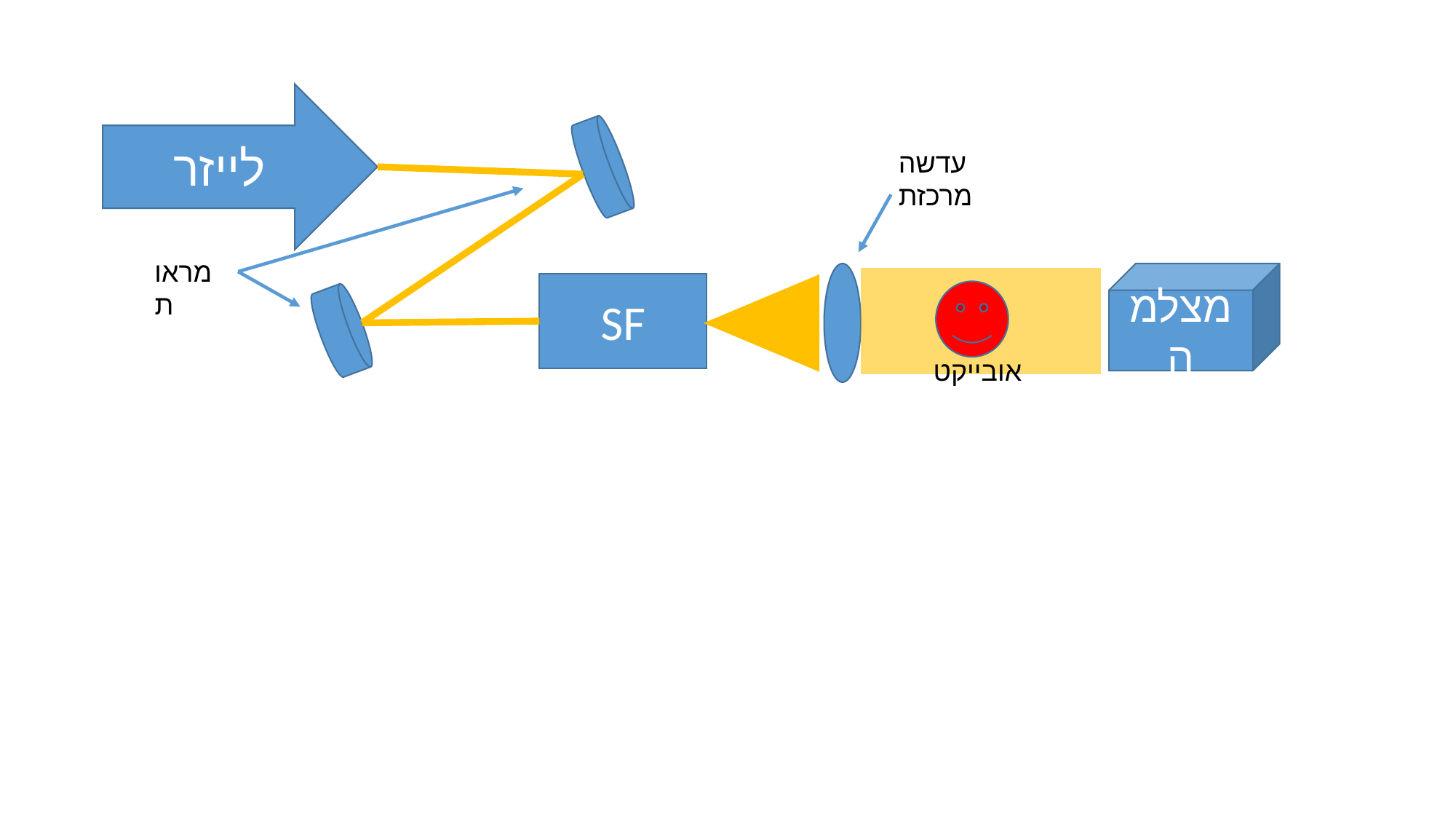

לייזר

עדשה מרכזת
מראות

מצלמה

SF

אובייקט